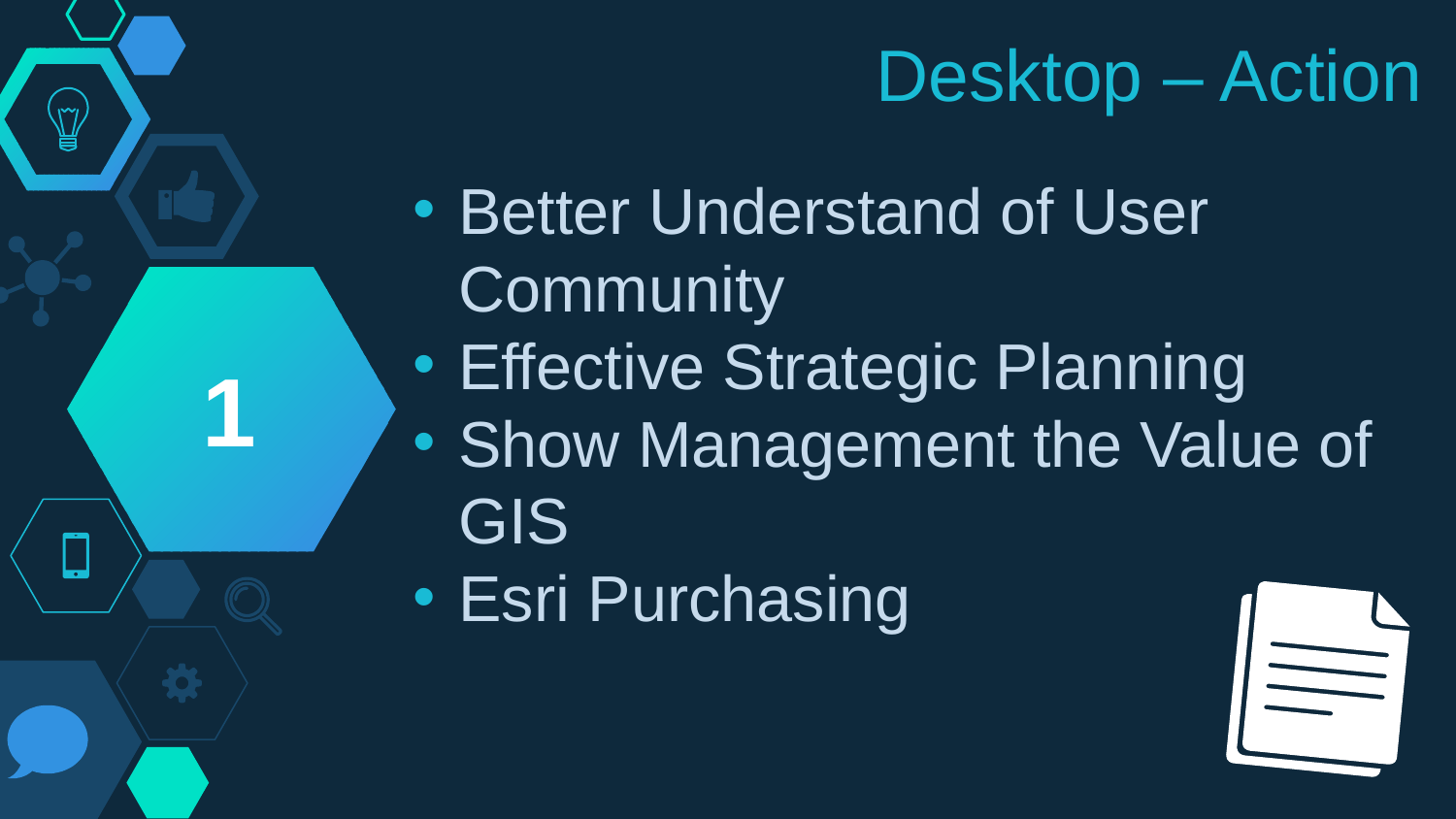

# Desktop – Action
Better Understand of User Community
Effective Strategic Planning
Show Management the Value of GIS
Esri Purchasing

1